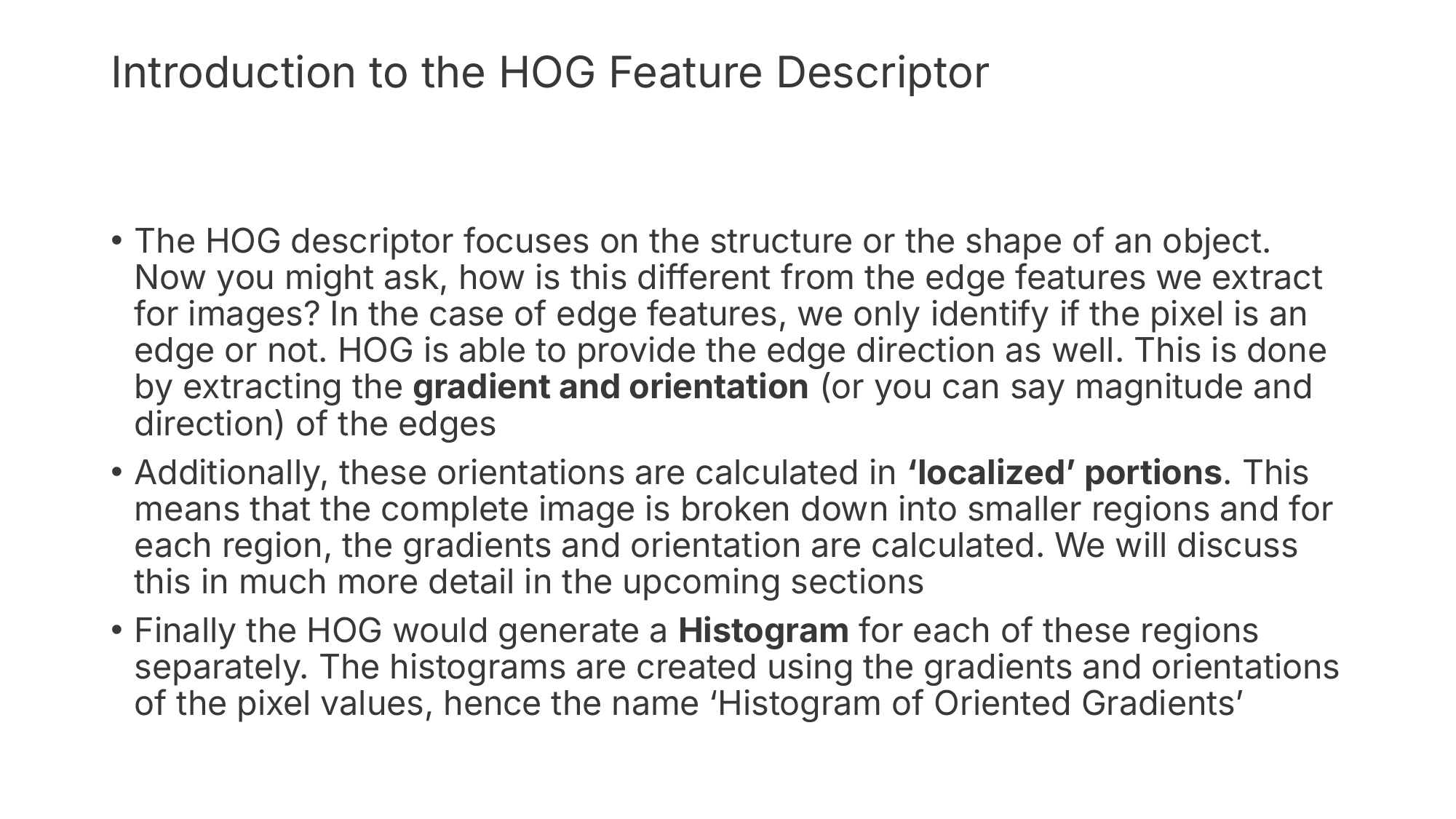

# Introduction to the HOG Feature Descriptor
The HOG descriptor focuses on the structure or the shape of an object. Now you might ask, how is this different from the edge features we extract for images? In the case of edge features, we only identify if the pixel is an edge or not. HOG is able to provide the edge direction as well. This is done by extracting the gradient and orientation (or you can say magnitude and direction) of the edges
Additionally, these orientations are calculated in ‘localized’ portions. This means that the complete image is broken down into smaller regions and for each region, the gradients and orientation are calculated. We will discuss this in much more detail in the upcoming sections
Finally the HOG would generate a Histogram for each of these regions separately. The histograms are created using the gradients and orientations of the pixel values, hence the name ‘Histogram of Oriented Gradients’